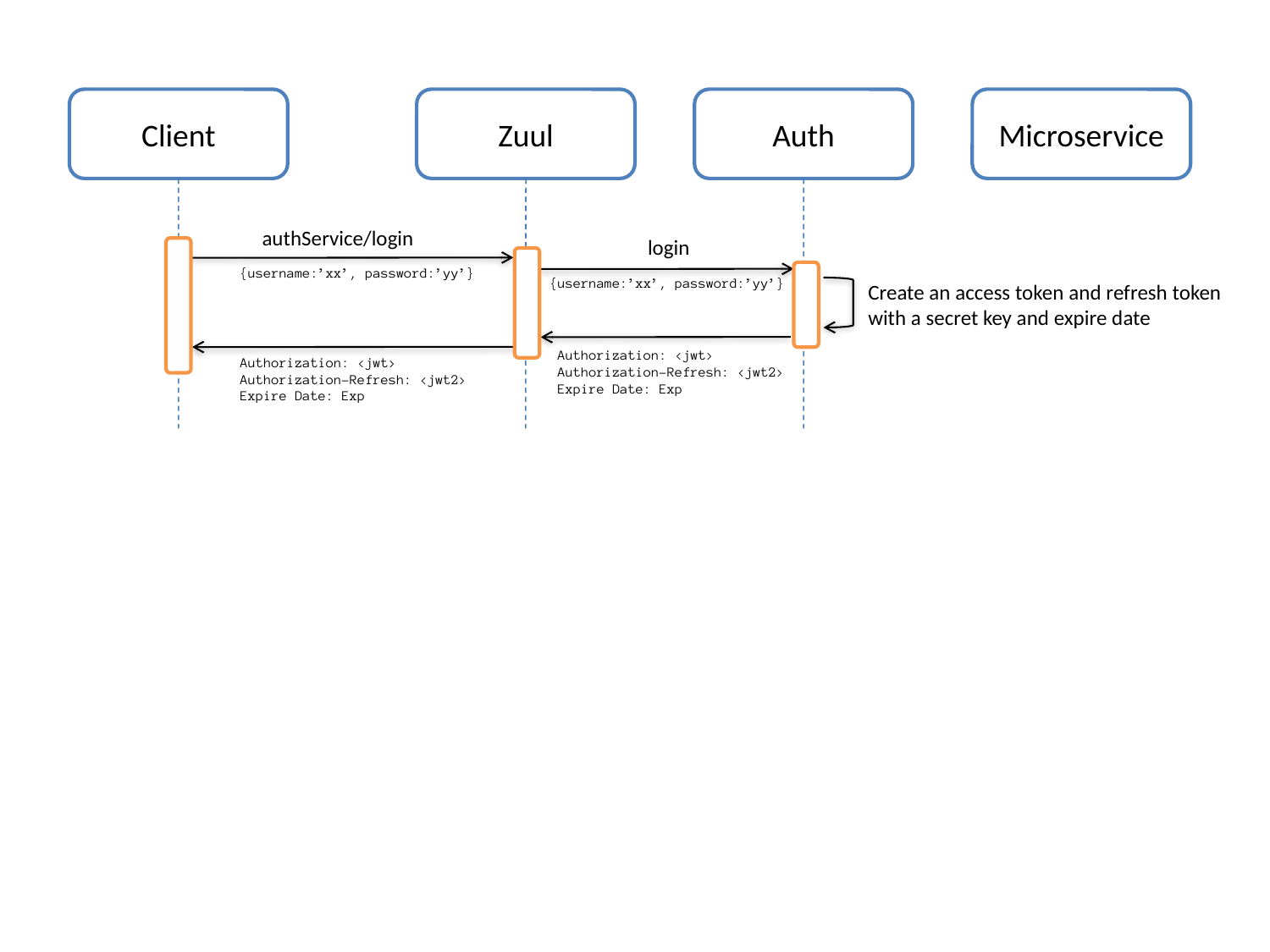

Client
Zuul
Auth
Microservice
authService/login
login

{username:’xx’, password:’yy’}

{username:’xx’, password:’yy’}
Create an access token and refresh token with a secret key and expire date

Authorization: <jwt>
Authorization-Refresh: <jwt2>
Expire Date: Exp
Authorization: <jwt>
Authorization-Refresh: <jwt2>
Expire Date: Exp